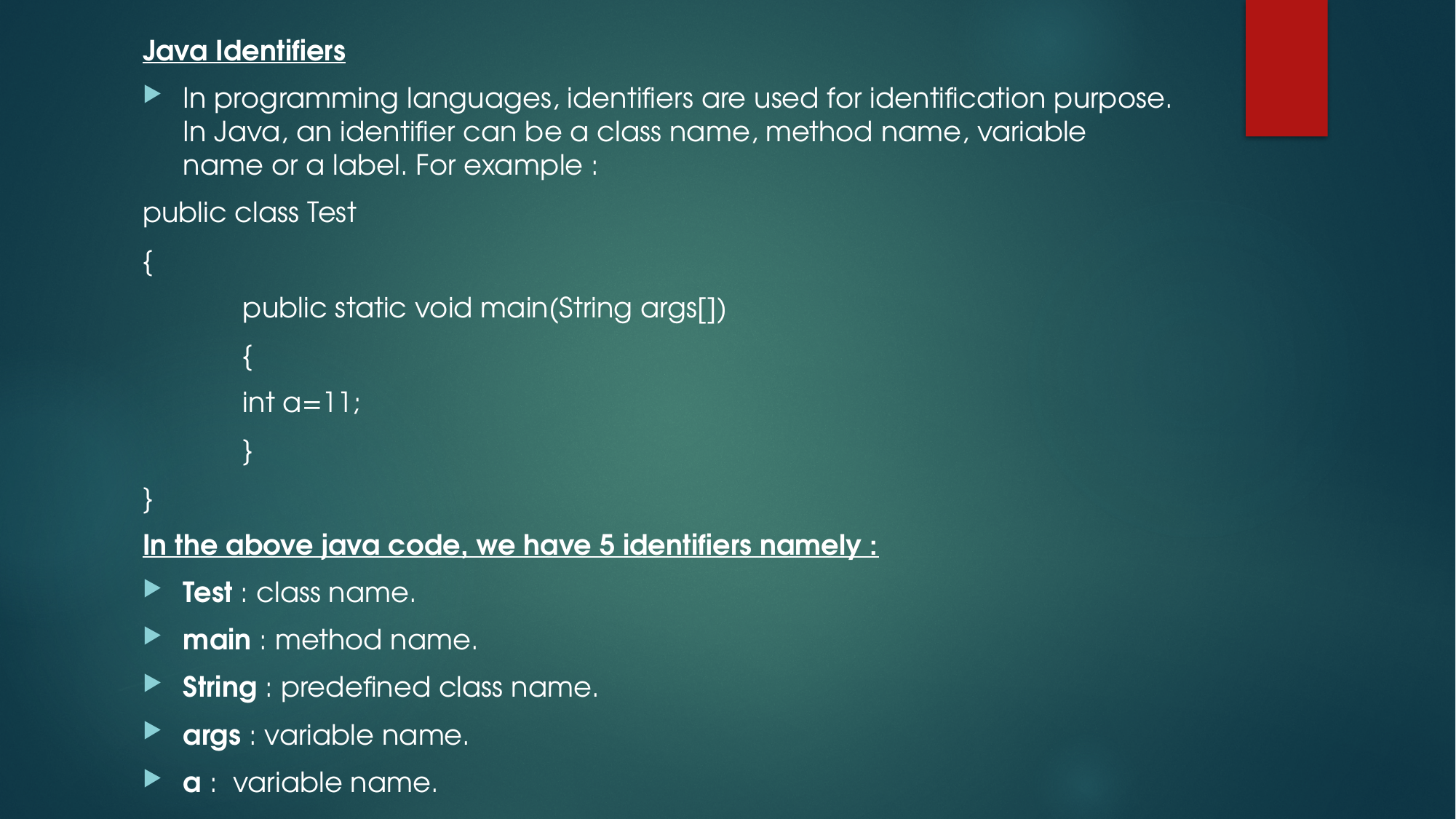

Java Identifiers
In programming languages, identifiers are used for identification purpose. In Java, an identifier can be a class name, method name, variable name or a label. For example :
public class Test
{
	public static void main(String args[])
	{
		int a=11;
	}
}
In the above java code, we have 5 identifiers namely :
Test : class name.
main : method name.
String : predefined class name.
args : variable name.
a :  variable name.